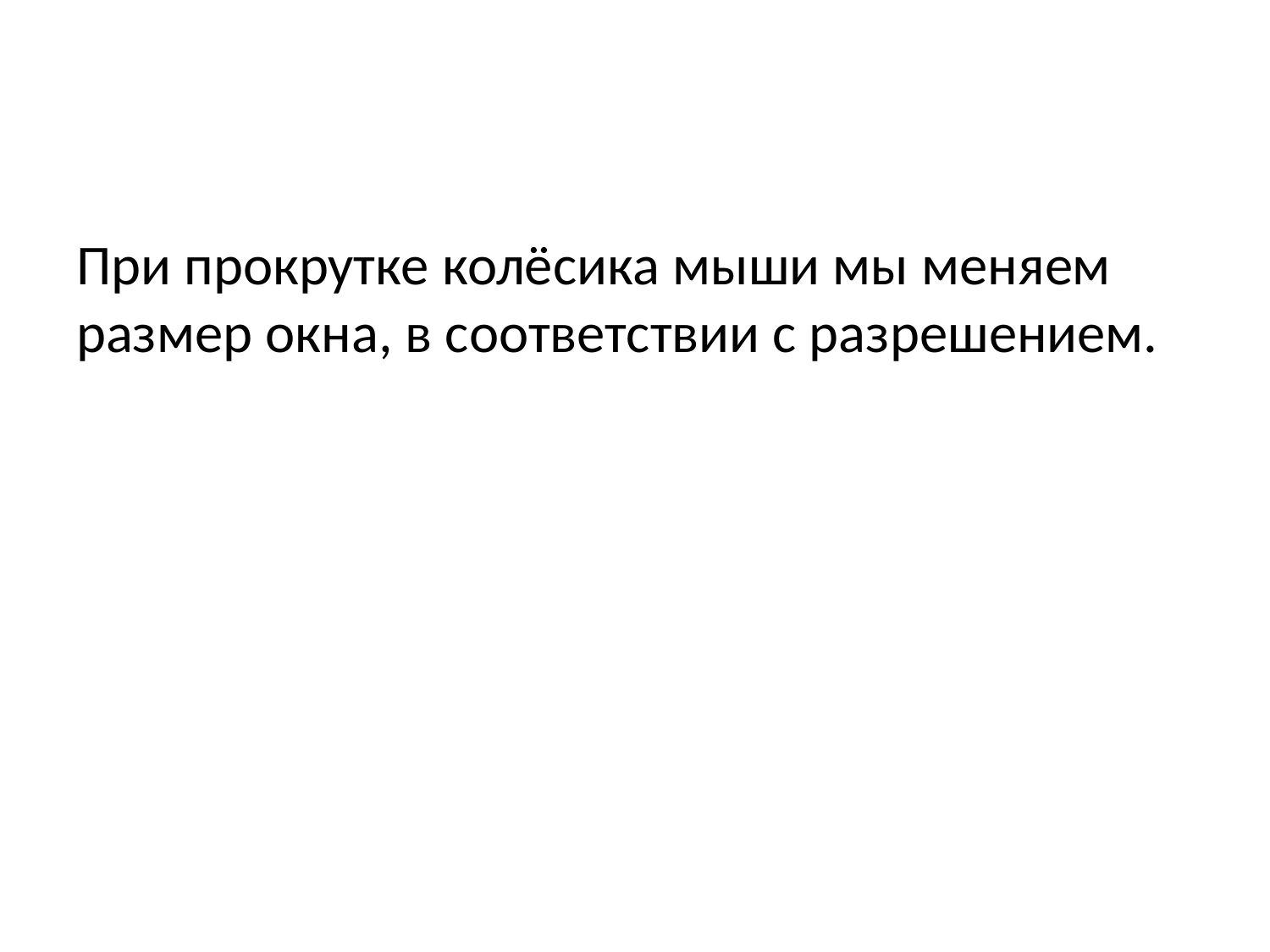

#
При прокрутке колёсика мыши мы меняем размер окна, в соответствии с разрешением.